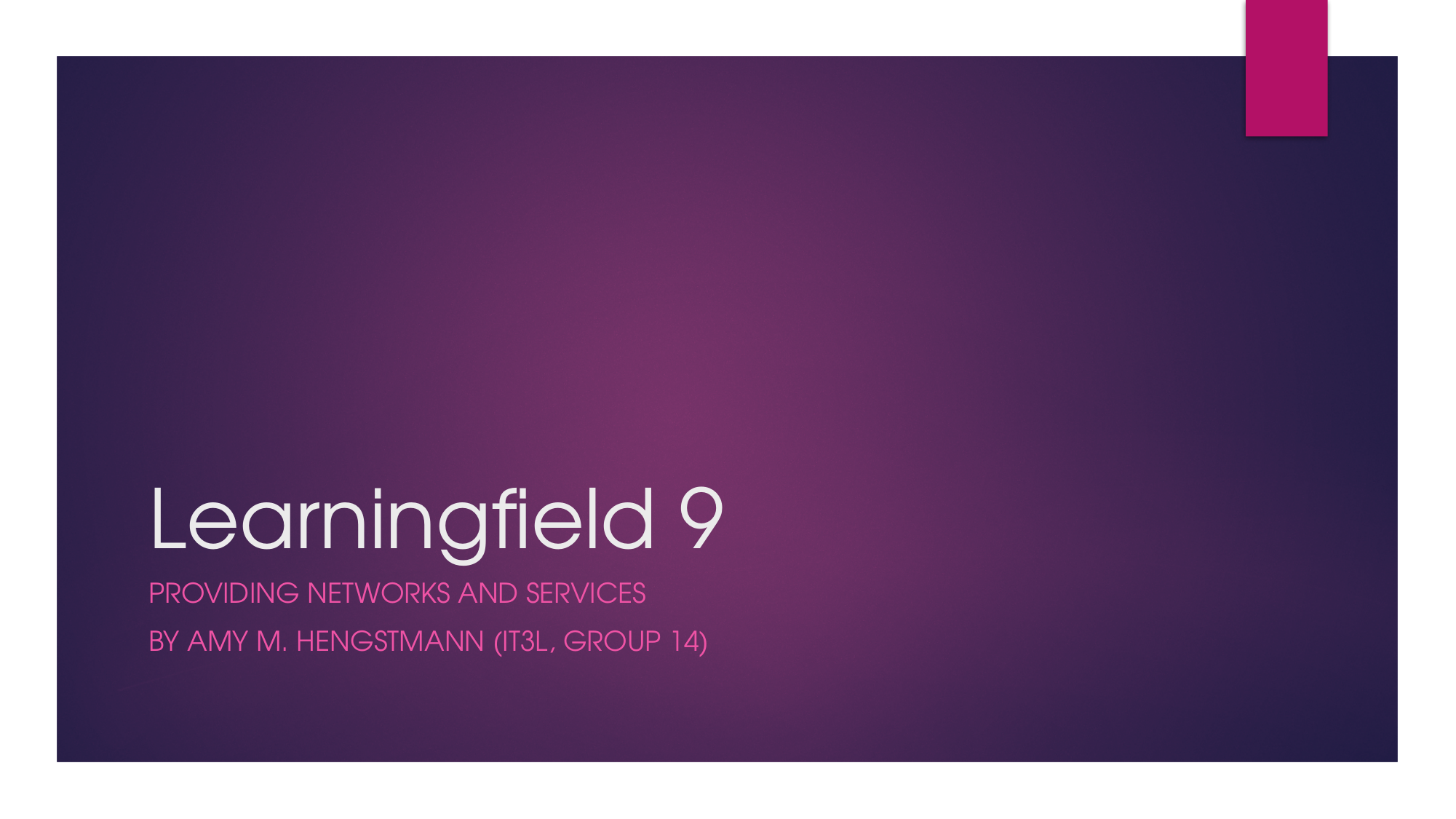

# Learningfield 9
Providing Networks and Services
by Amy M. Hengstmann (IT3L, Group 14)